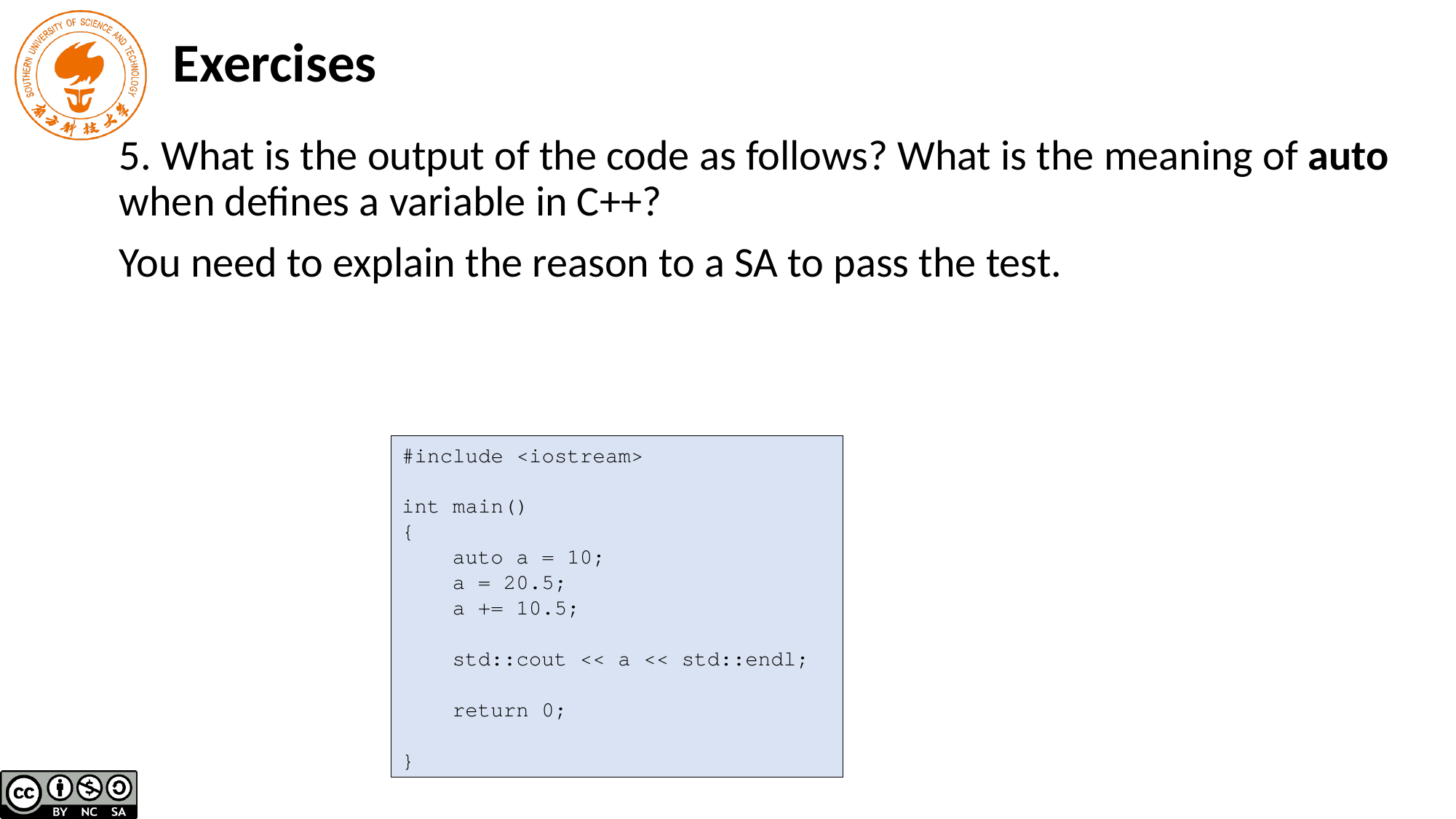

Exercises
5. What is the output of the code as follows? What is the meaning of auto when defines a variable in C++?
You need to explain the reason to a SA to pass the test.

#include <iostream>

int main()
{
    auto a = 10;
    a = 20.5;
    a += 10.5;

    std::cout << a << std::endl;

    return 0;

}